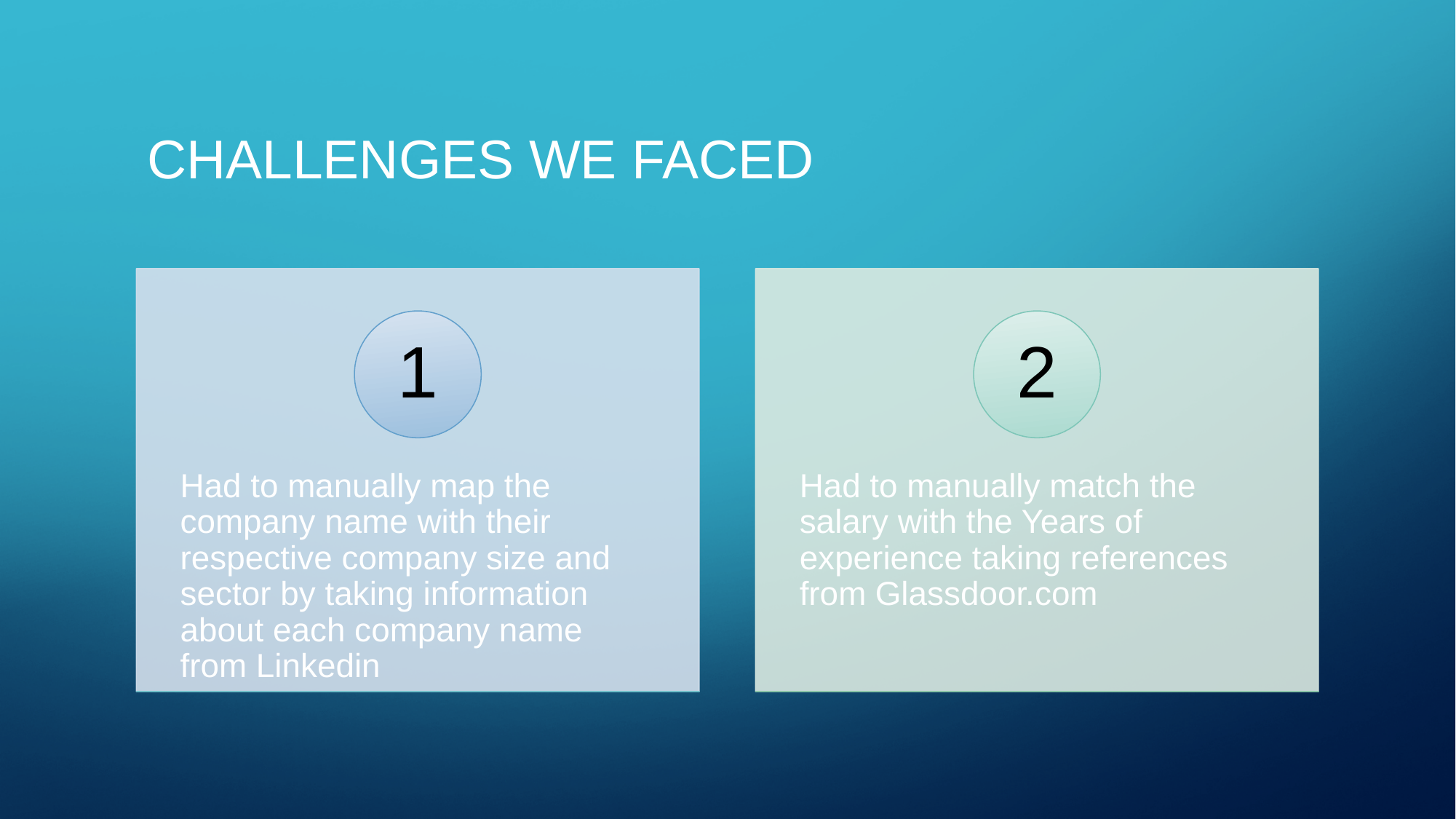

# Challenges We Faced
Had to manually map the company name with their respective company size and sector by taking information about each company name from Linkedin
1
Had to manually match the salary with the Years of experience taking references from Glassdoor.com
2